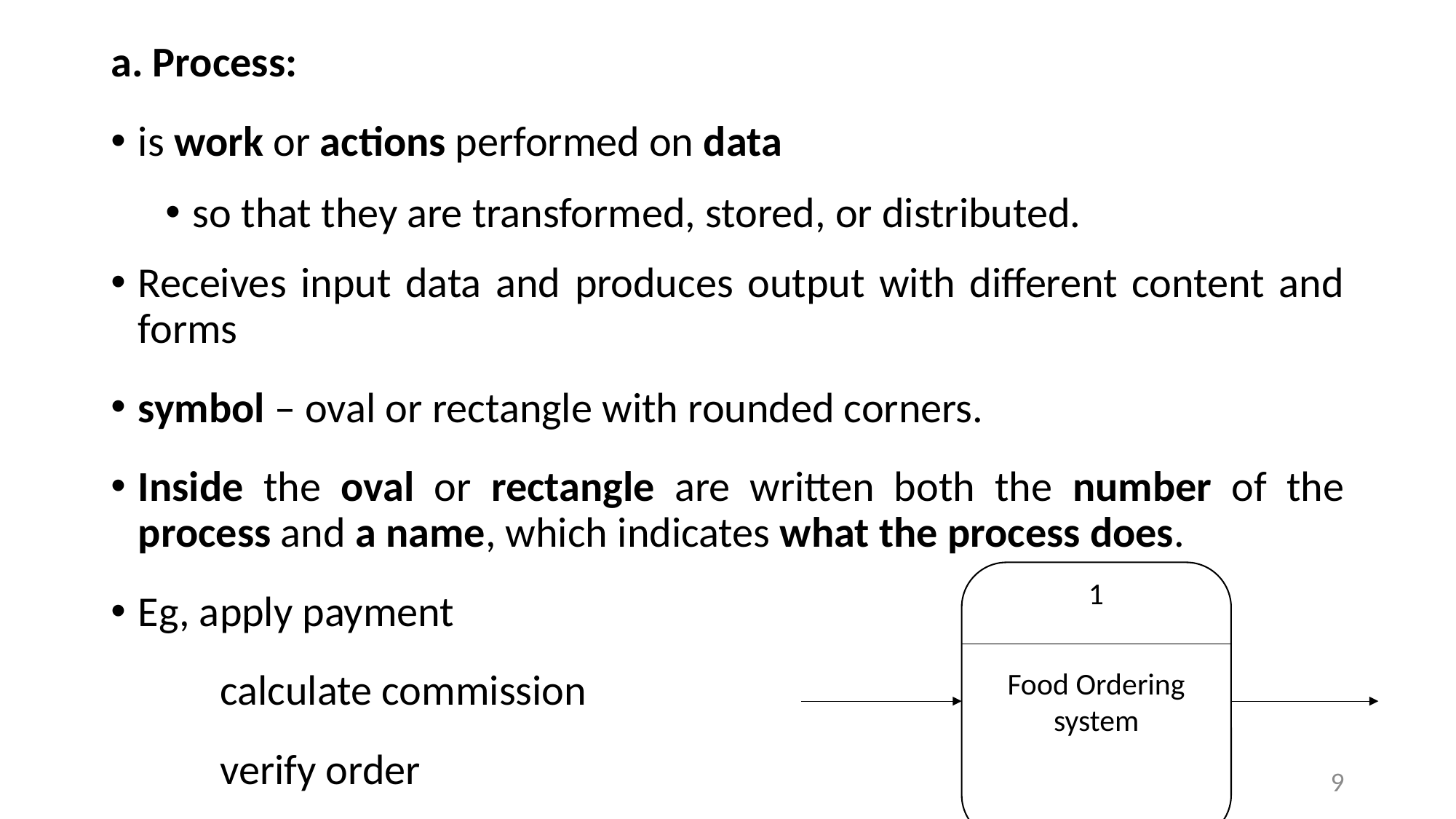

a. Process:
is work or actions performed on data
so that they are transformed, stored, or distributed.
Receives input data and produces output with different content and forms
symbol – oval or rectangle with rounded corners.
Inside the oval or rectangle are written both the number of the process and a name, which indicates what the process does.
Eg, apply payment
	calculate commission
	verify order
Food Ordering system
1
9